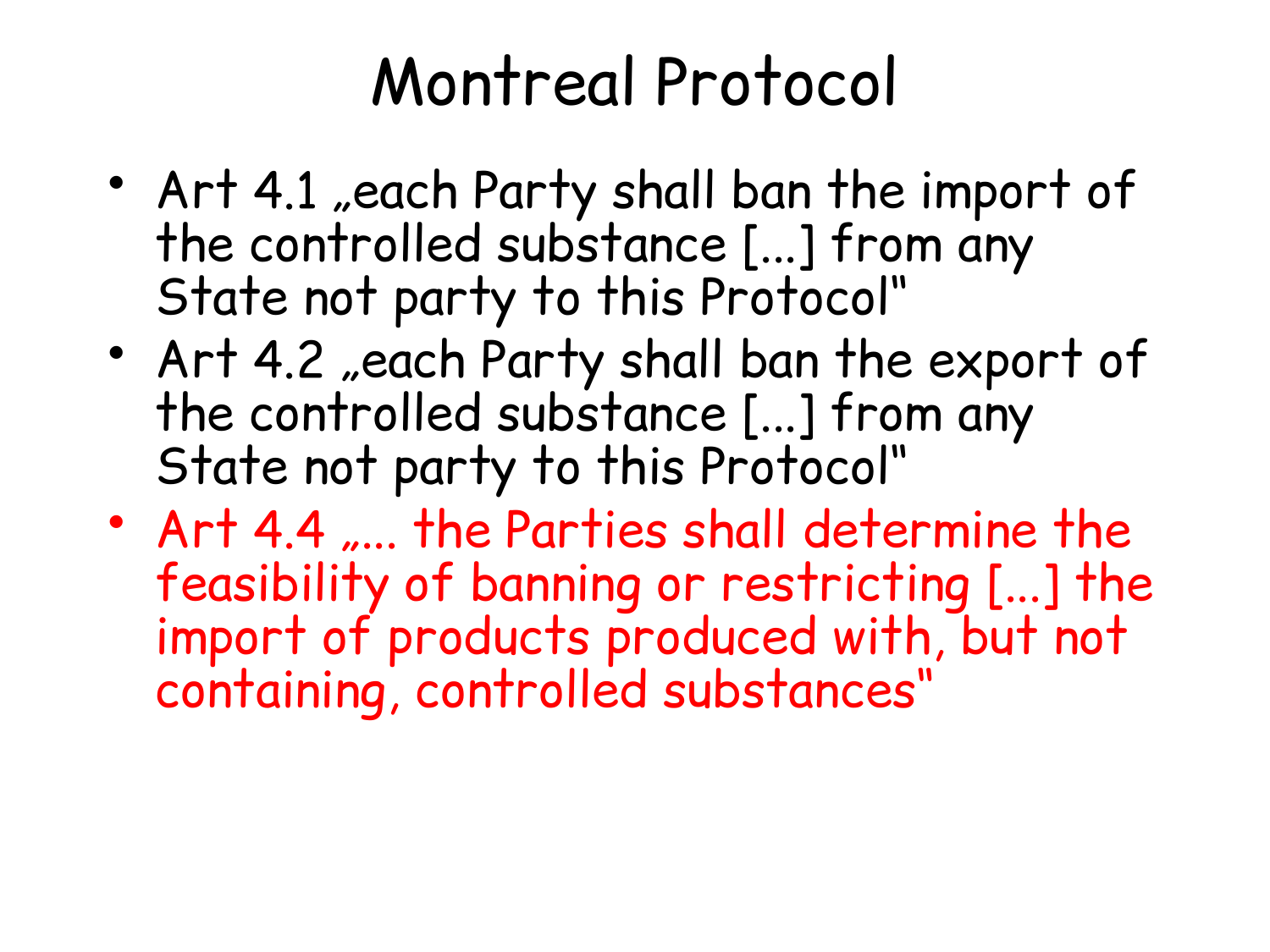

# Montreal Protocol
Art 4.1 „each Party shall ban the import of the controlled substance [...] from any State not party to this Protocol“
Art 4.2 „each Party shall ban the export of the controlled substance [...] from any State not party to this Protocol“
Art 4.4 „... the Parties shall determine the feasibility of banning or restricting [...] the import of products produced with, but not containing, controlled substances“